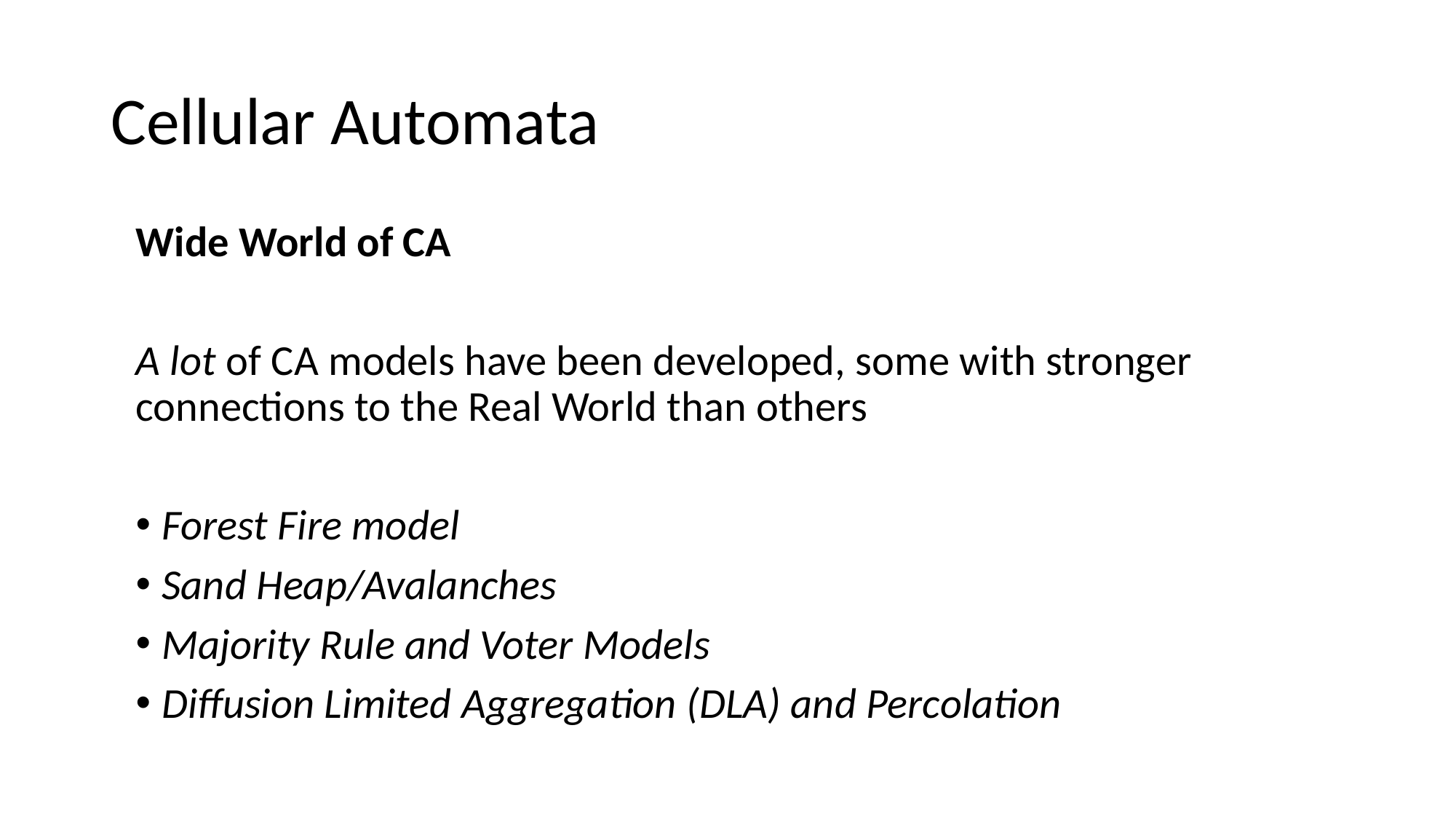

# Cellular Automata

Wide World of CA

A lot of CA models have been developed, some with stronger connections to the Real World than others

Forest Fire model
Sand Heap/Avalanches
Majority Rule and Voter Models
Diffusion Limited Aggregation (DLA) and Percolation